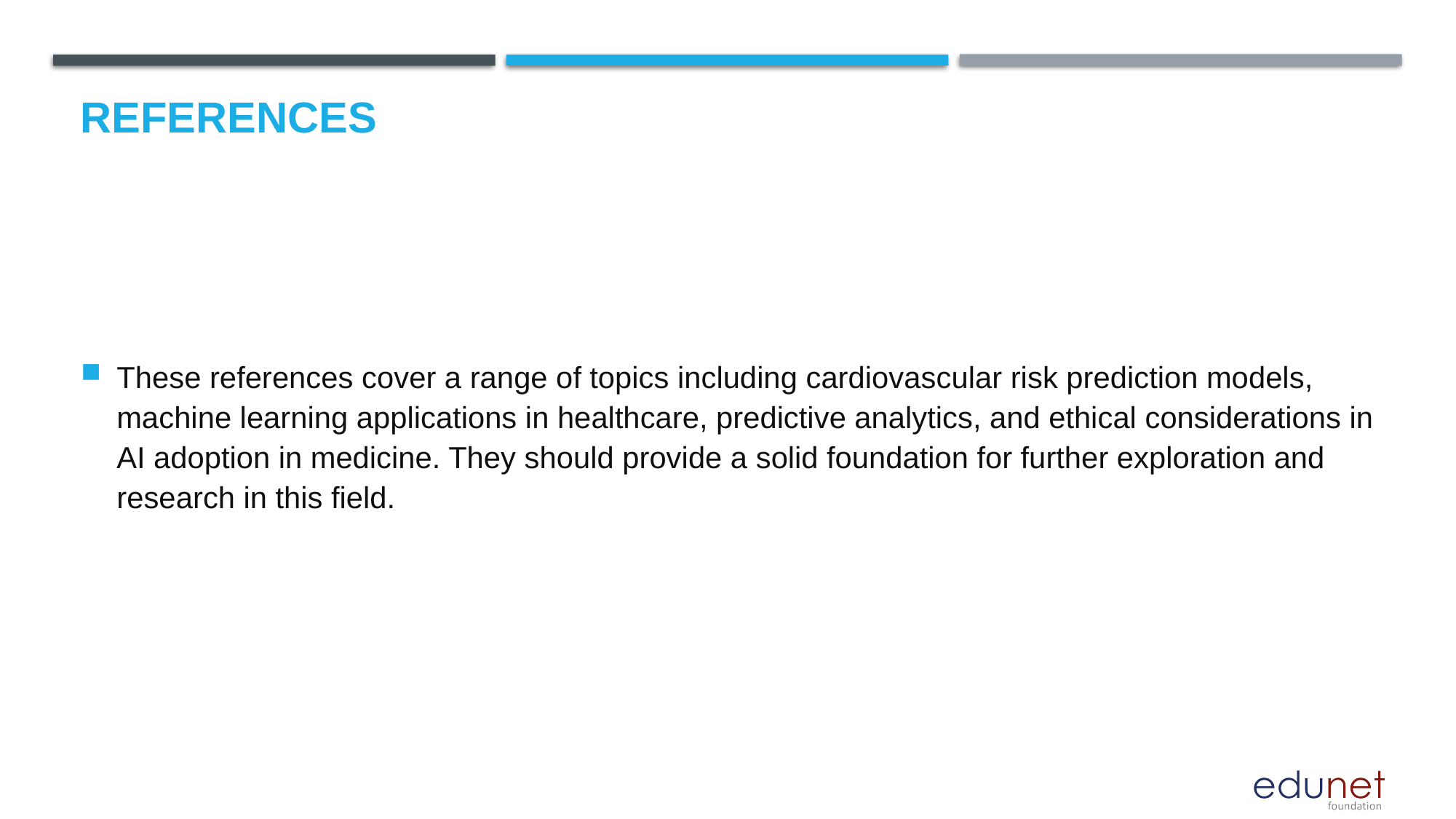

# References
These references cover a range of topics including cardiovascular risk prediction models, machine learning applications in healthcare, predictive analytics, and ethical considerations in AI adoption in medicine. They should provide a solid foundation for further exploration and research in this field.